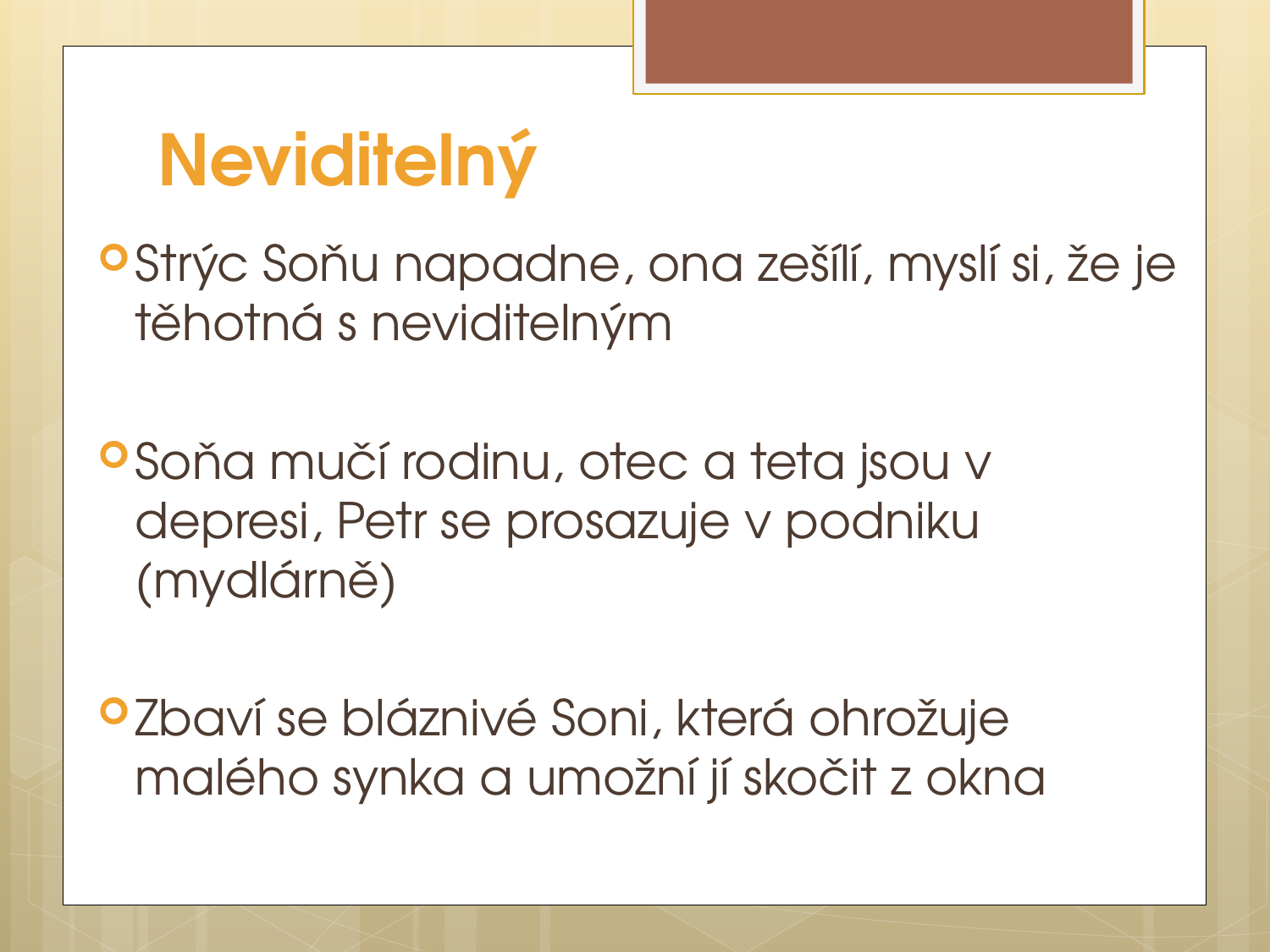

# Neviditelný
Strýc Soňu napadne, ona zešílí, myslí si, že je těhotná s neviditelným

Soňa mučí rodinu, otec a teta jsou v depresi, Petr se prosazuje v podniku (mydlárně)

Zbaví se bláznivé Soni, která ohrožuje malého synka a umožní jí skočit z okna